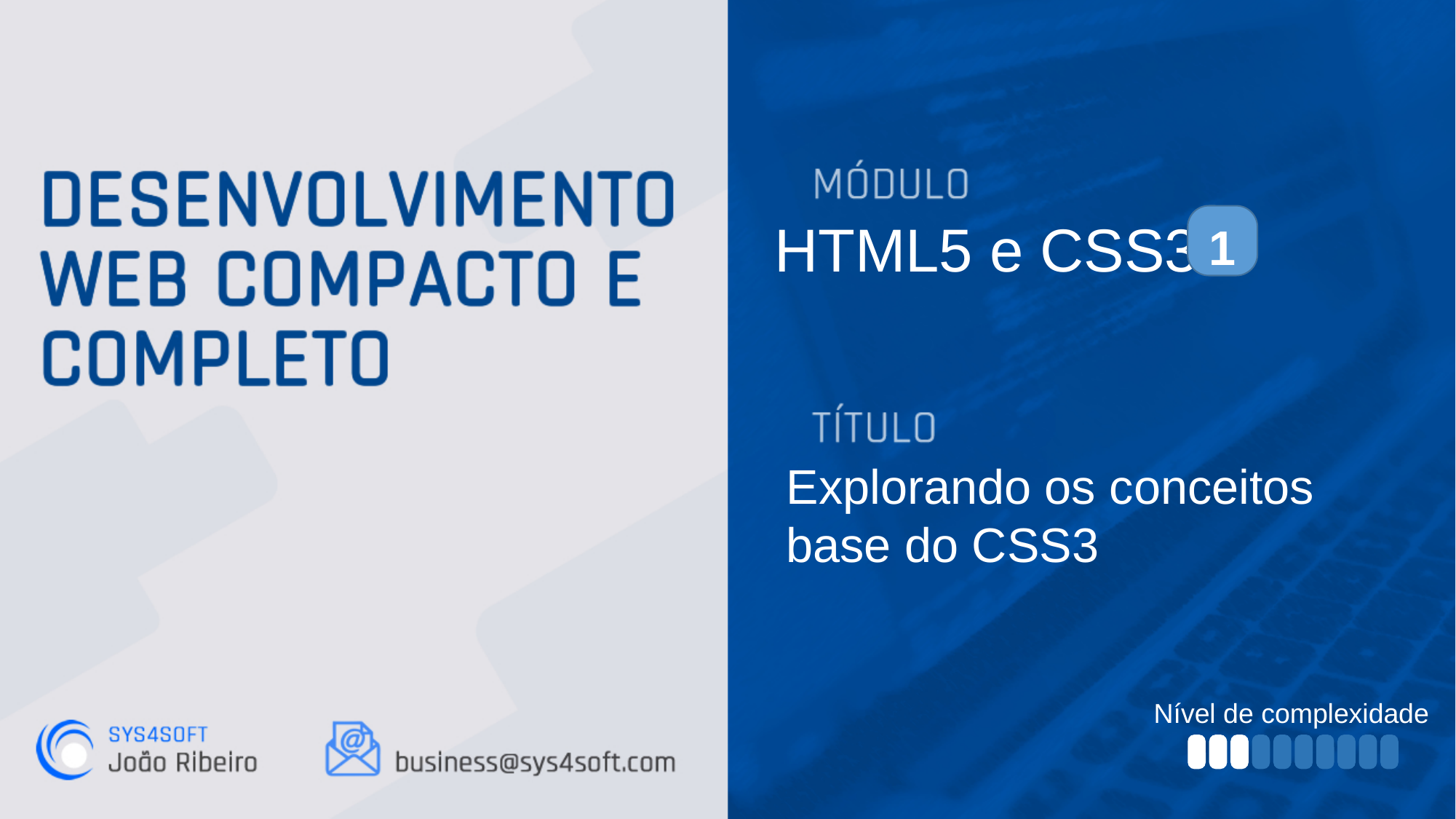

HTML5 e CSS3
1
Explorando os conceitos
base do CSS3
Nível de complexidade